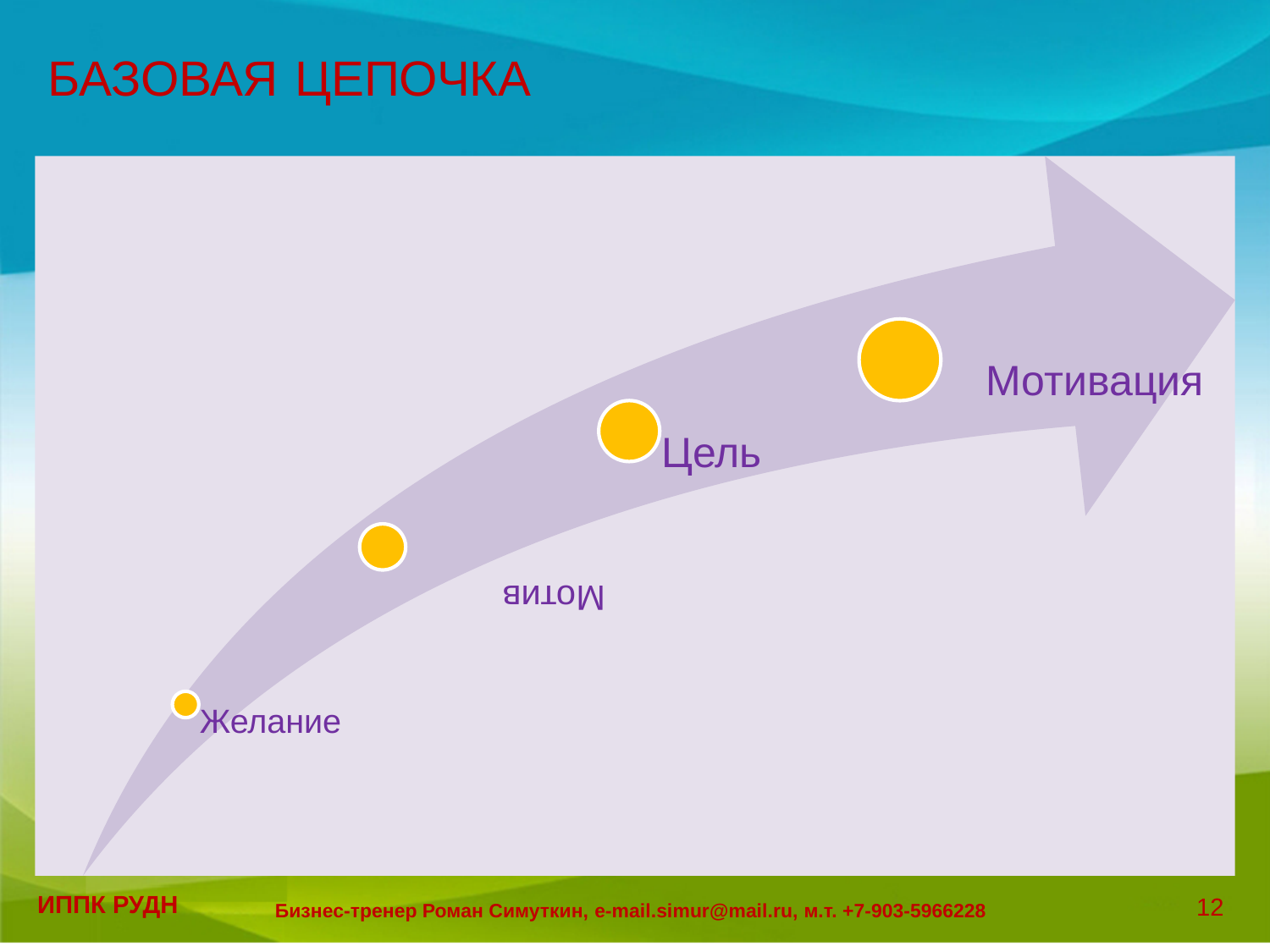

# БАЗОВАЯ ЦЕПОЧКА
Желание
Мотив
Цель
Мотивация
ИППК РУДН
12
Бизнес-тренер Роман Симуткин, e-mail.simur@mail.ru, м.т. +7-903-5966228